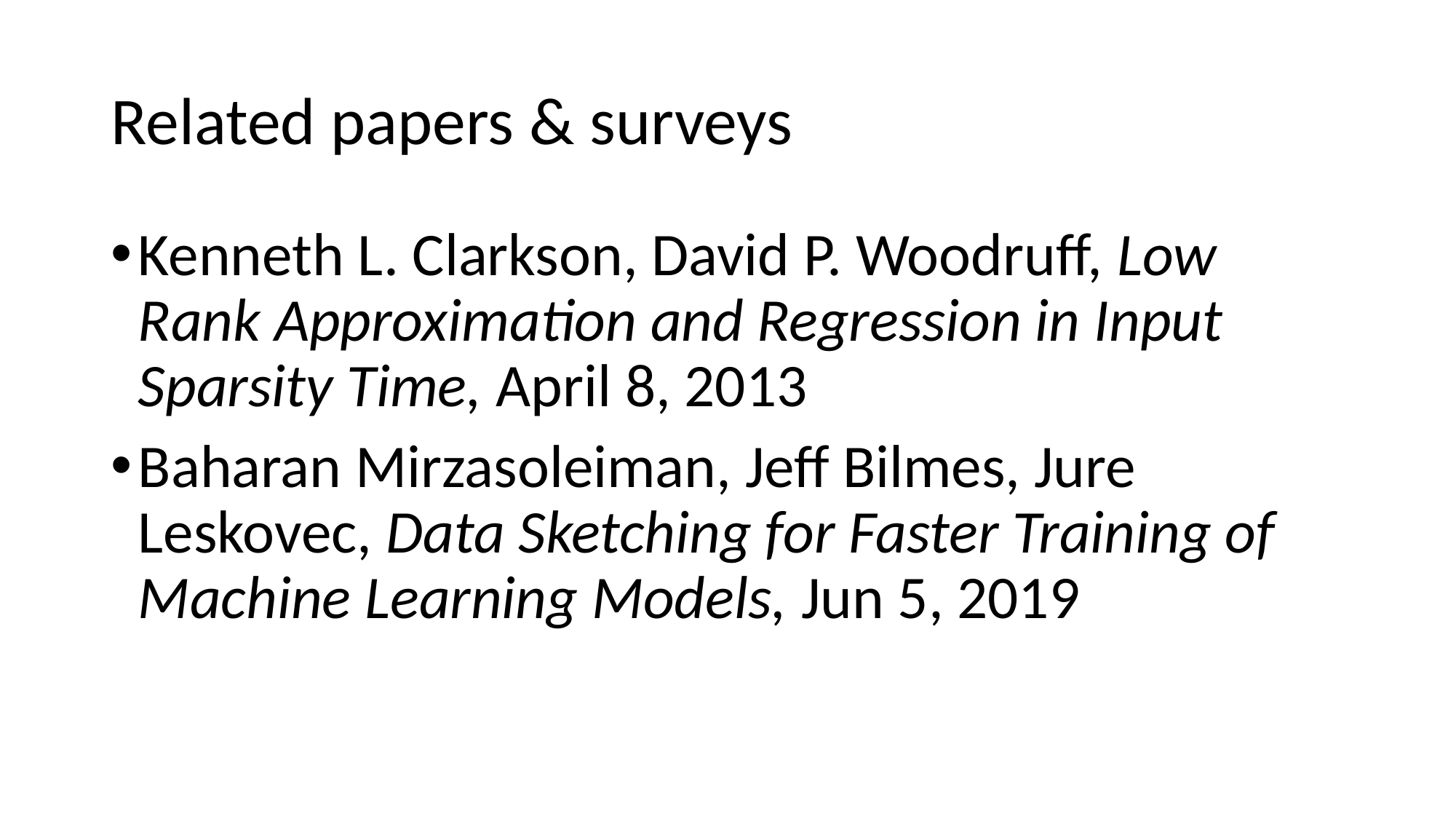

# Related papers & surveys
Kenneth L. Clarkson, David P. Woodruff, Low Rank Approximation and Regression in Input Sparsity Time, April 8, 2013
Baharan Mirzasoleiman, Jeff Bilmes, Jure Leskovec, Data Sketching for Faster Training of Machine Learning Models, Jun 5, 2019